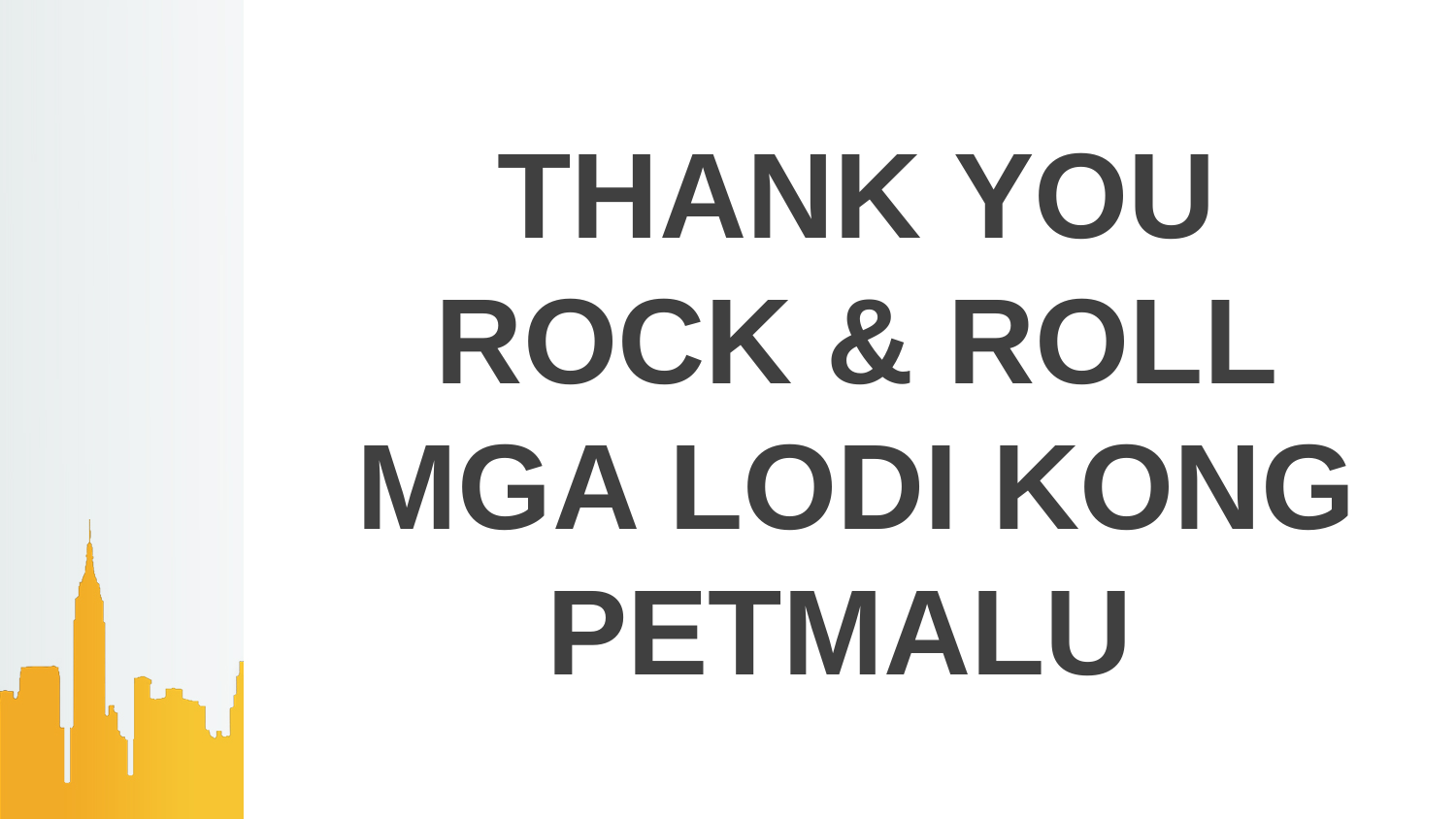

# THANK YOU ROCK & ROLL MGA LODI KONG PETMALU